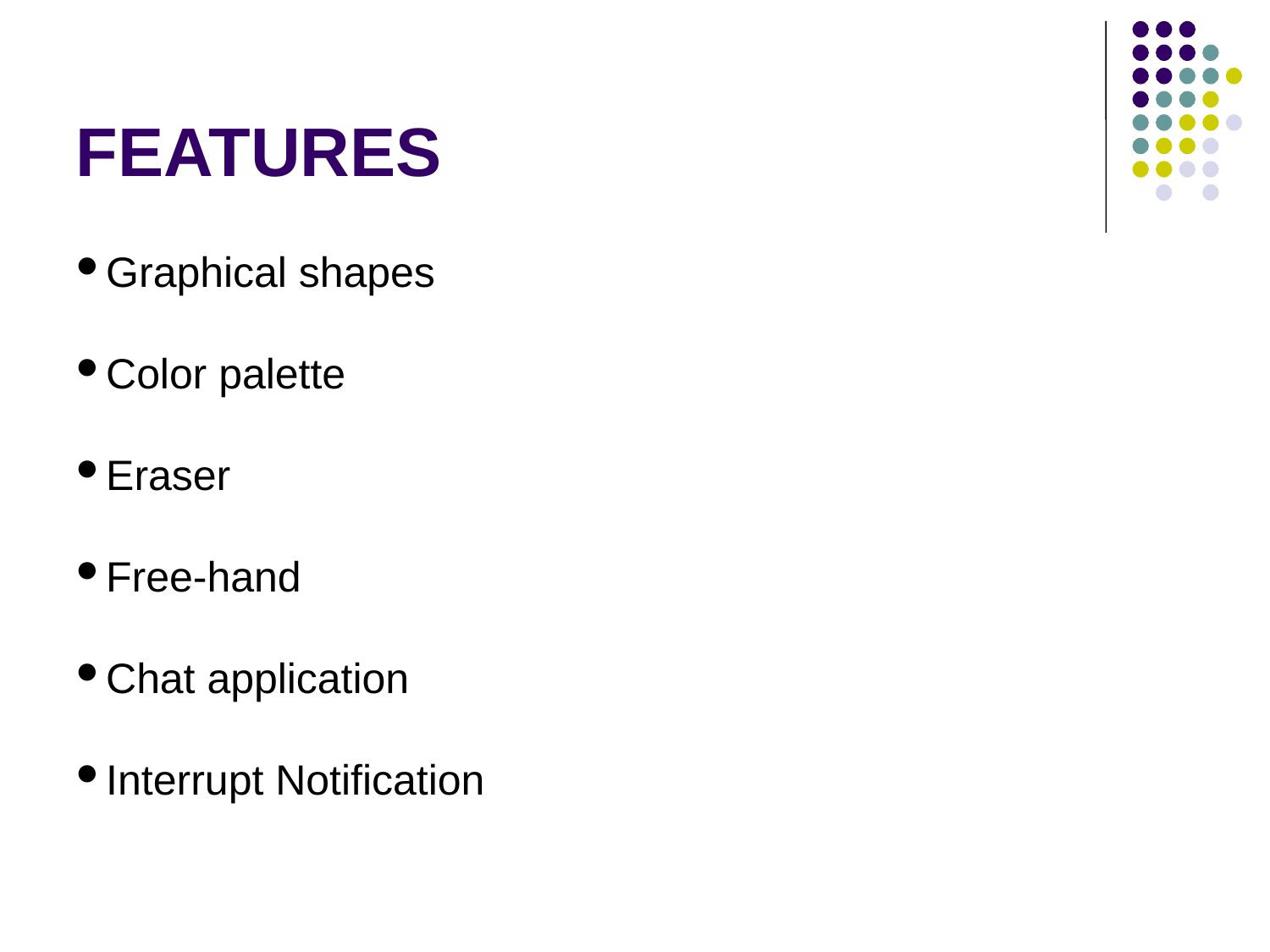

FEATURES
Graphical shapes

Color palette

Eraser

Free-hand

Chat application

Interrupt Notification